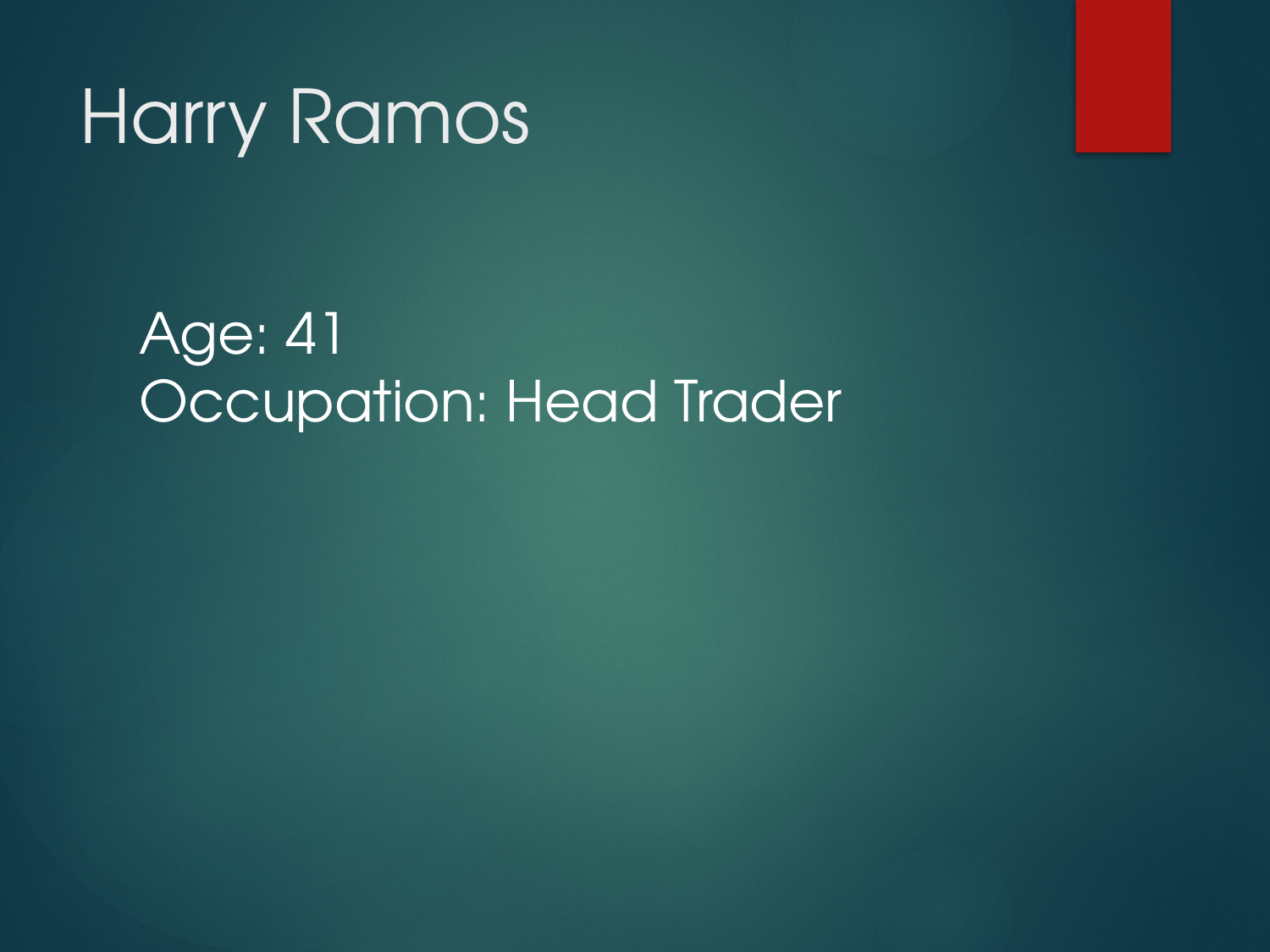

# Harry Ramos

Age: 41
Occupation: Head Trader